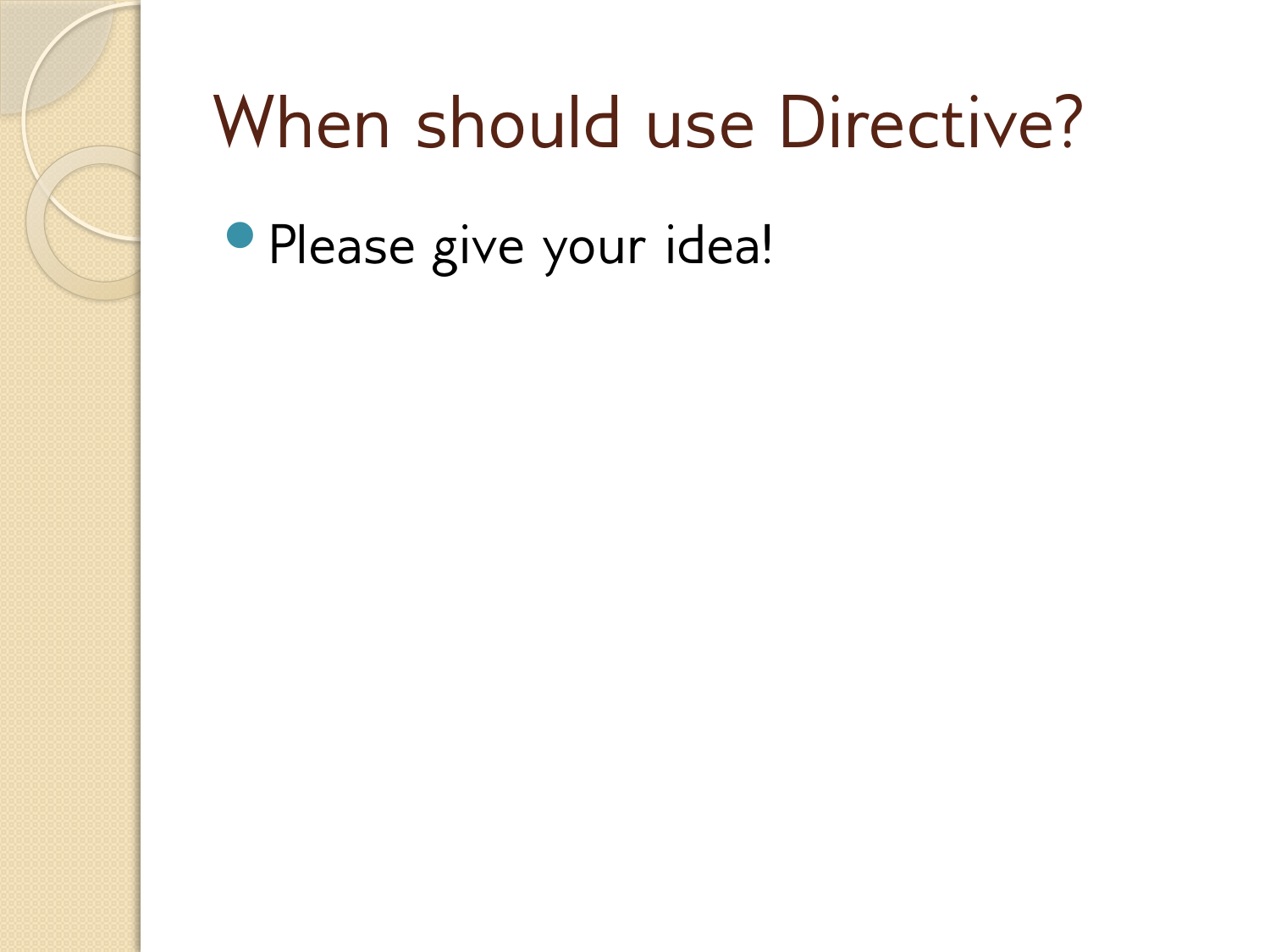

# When should use Directive?
Please give your idea!